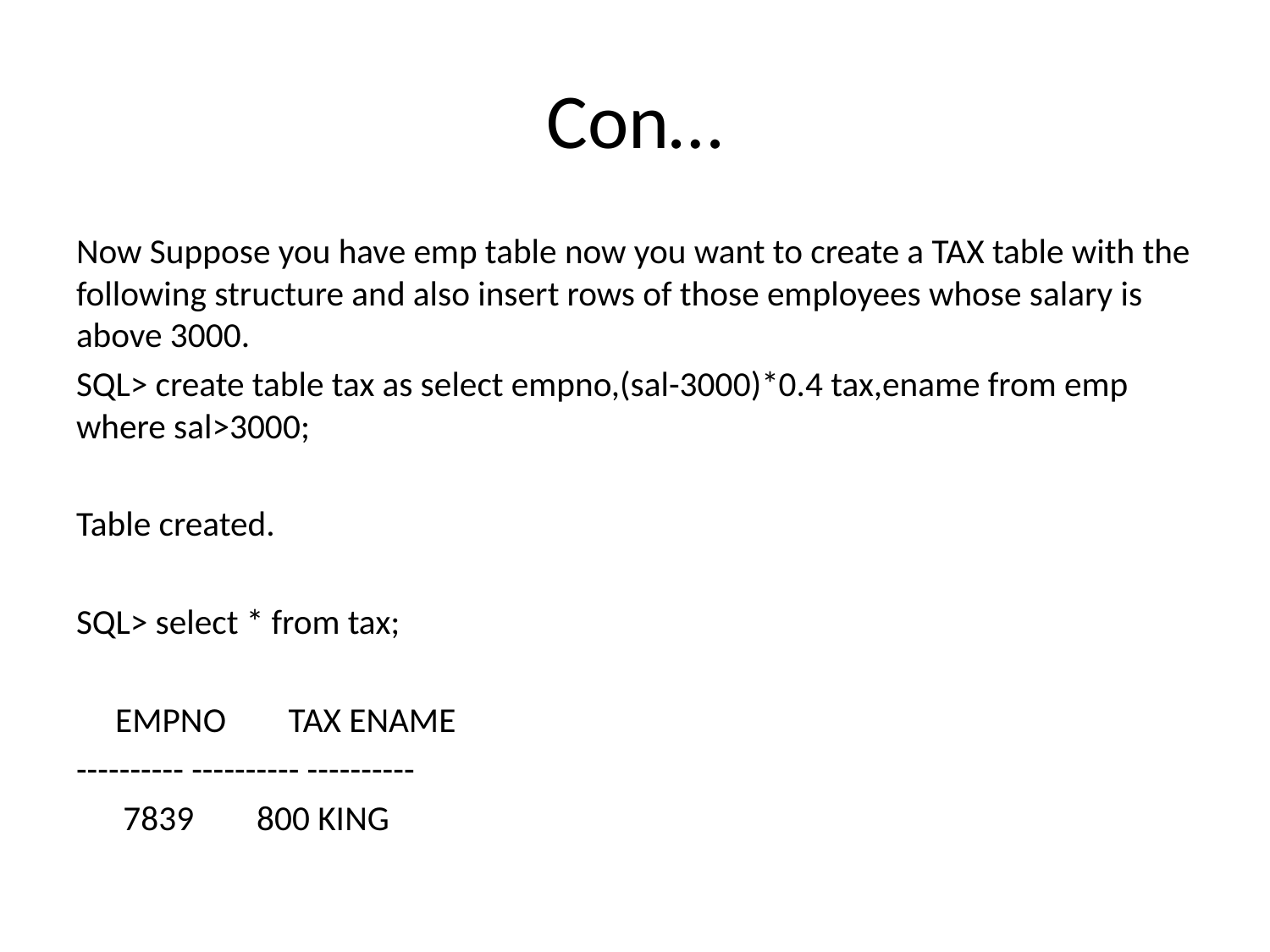

# Con…
Now Suppose you have emp table now you want to create a TAX table with the following structure and also insert rows of those employees whose salary is above 3000.
SQL> create table tax as select empno,(sal-3000)*0.4 tax,ename from emp where sal>3000;

Table created.

SQL> select * from tax;

     EMPNO        TAX ENAME
---------- ---------- ----------
      7839        800 KING